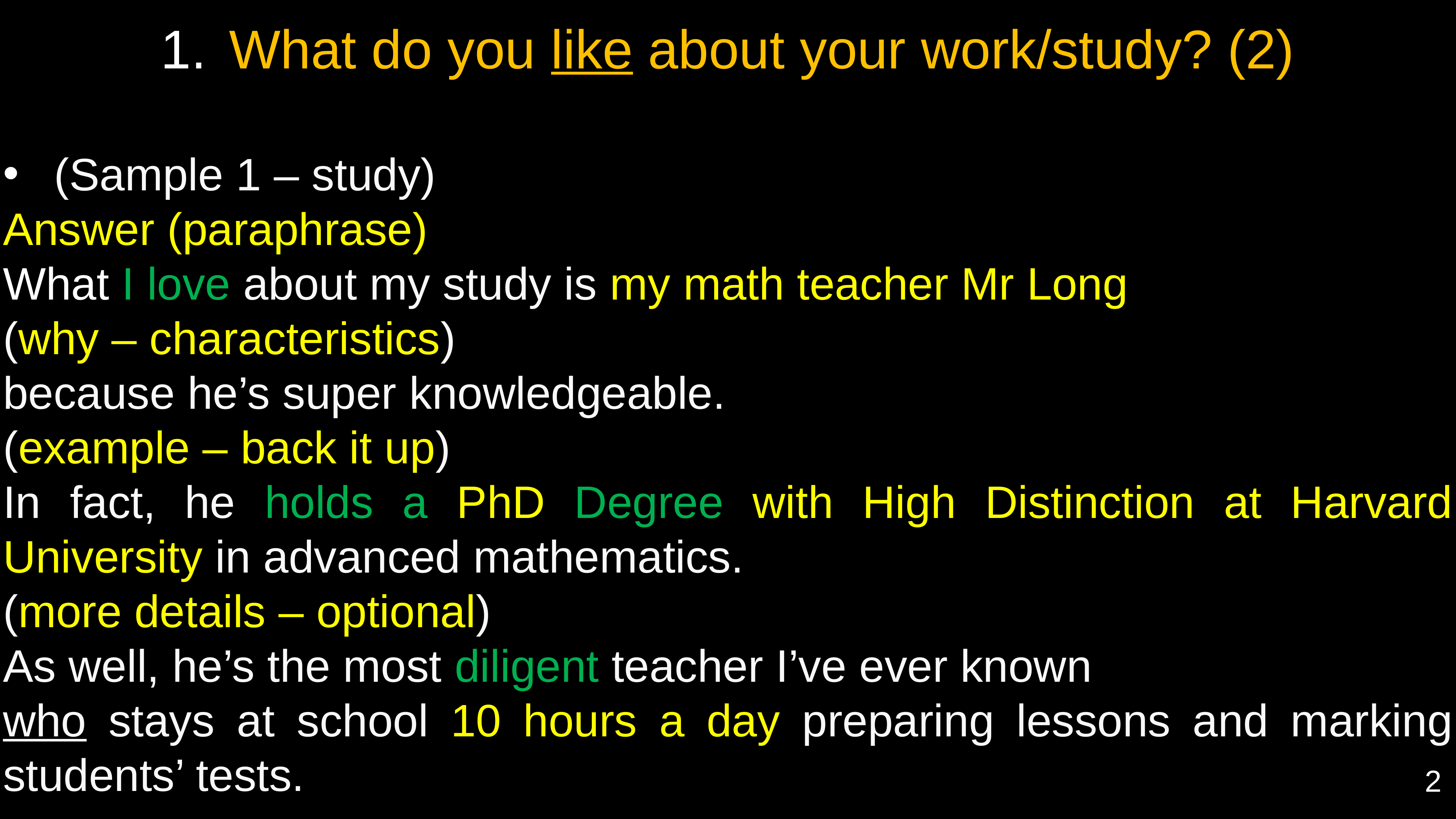

What do you like about your work/study? (2)

(Sample 1 – study)
Answer (paraphrase)
What I love about my study is my math teacher Mr Long
(why – characteristics)
because he’s super knowledgeable.
(example – back it up)
In fact, he holds a PhD Degree with High Distinction at Harvard University in advanced mathematics.
(more details – optional)
As well, he’s the most diligent teacher I’ve ever known
who stays at school 10 hours a day preparing lessons and marking students’ tests.
2